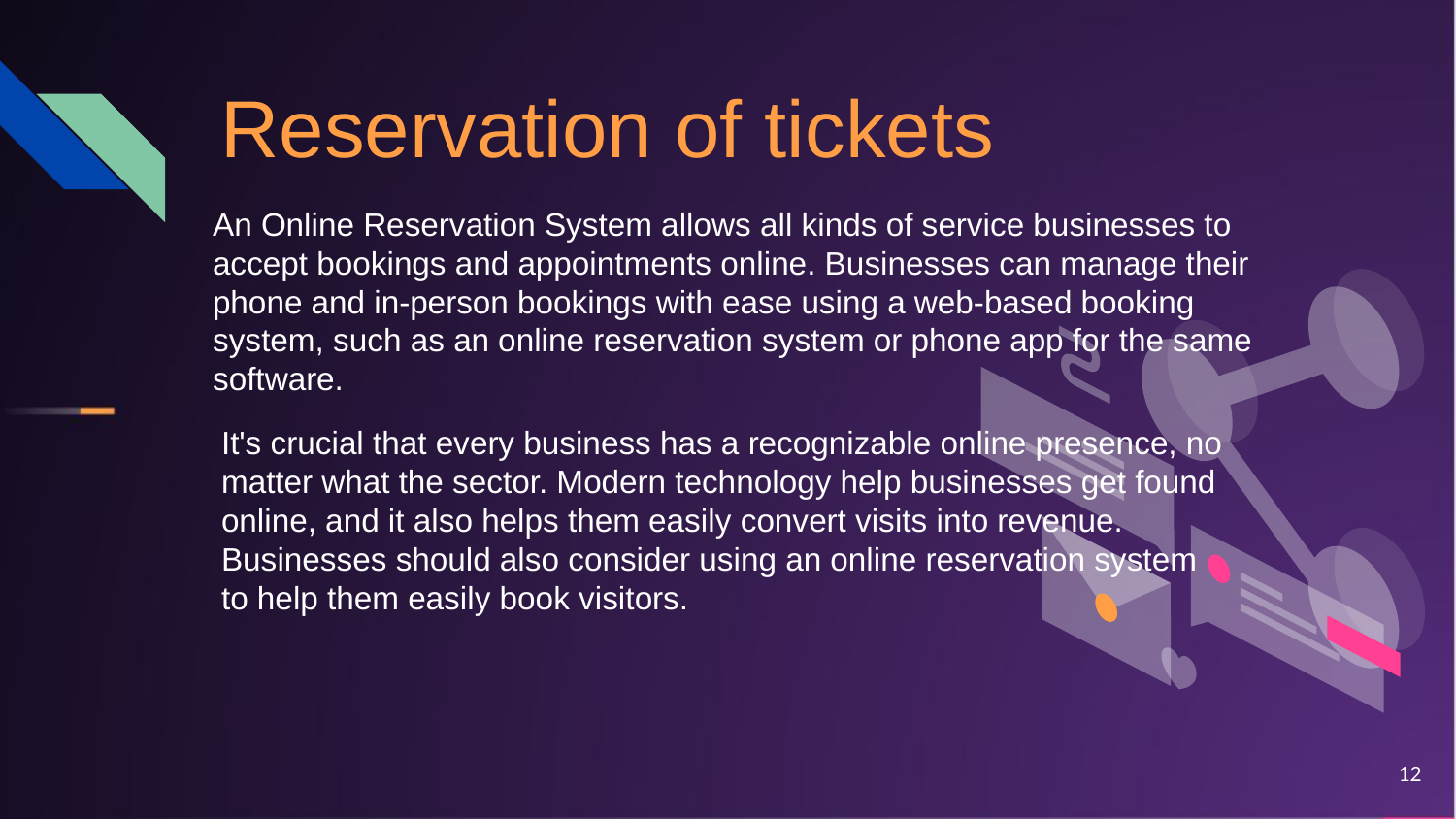

# Reservation of tickets
An Online Reservation System allows all kinds of service businesses to accept bookings and appointments online. Businesses can manage their phone and in-person bookings with ease using a web-based booking system, such as an online reservation system or phone app for the same software.

It's crucial that every business has a recognizable online presence, no matter what the sector. Modern technology help businesses get found online, and it also helps them easily convert visits into revenue. Businesses should also consider using an online reservation system to help them easily book visitors.
12